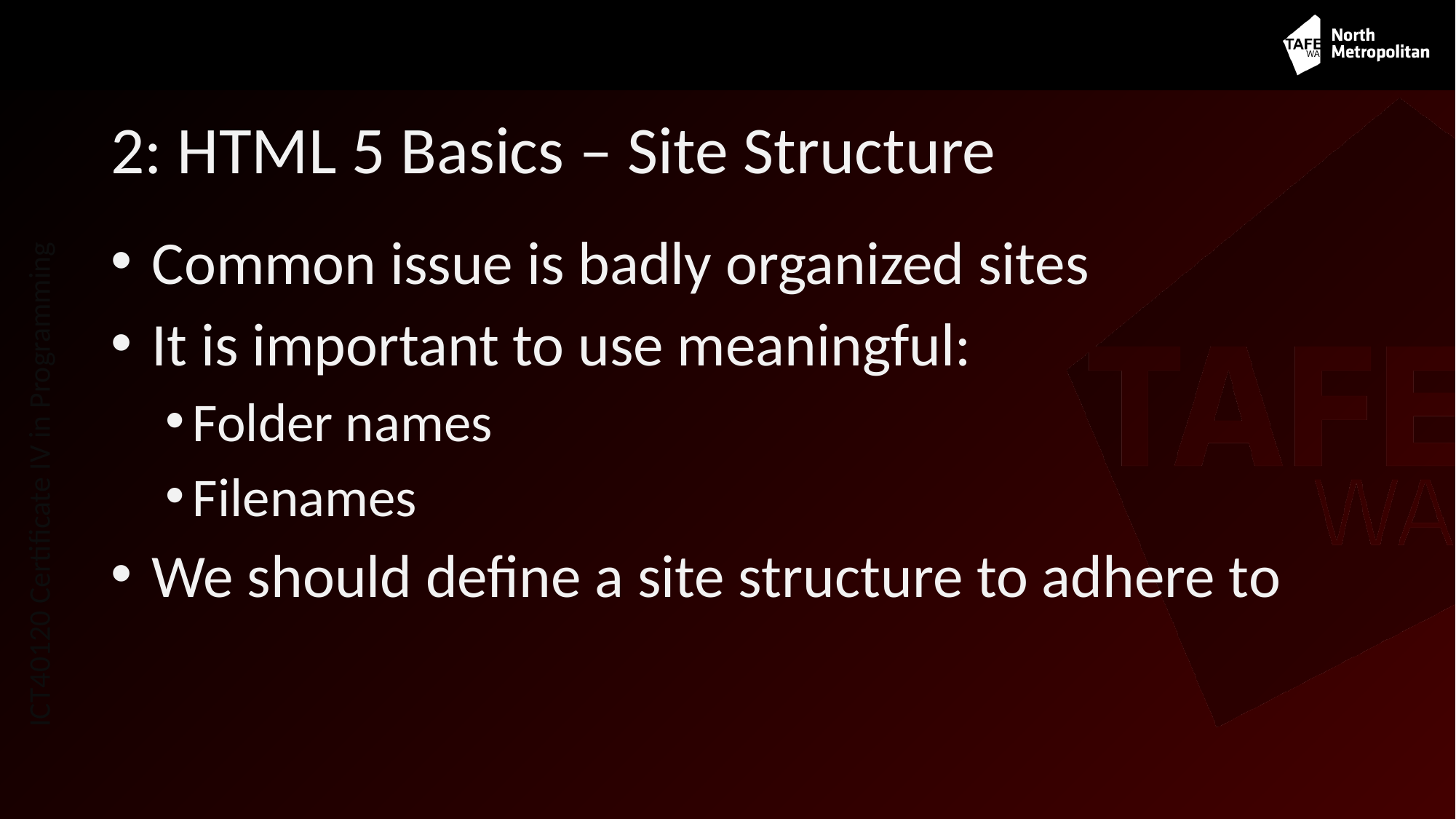

# 2: HTML 5 Basics – Site Structure
 Common issue is badly organized sites
 It is important to use meaningful:
Folder names
Filenames
 We should define a site structure to adhere to